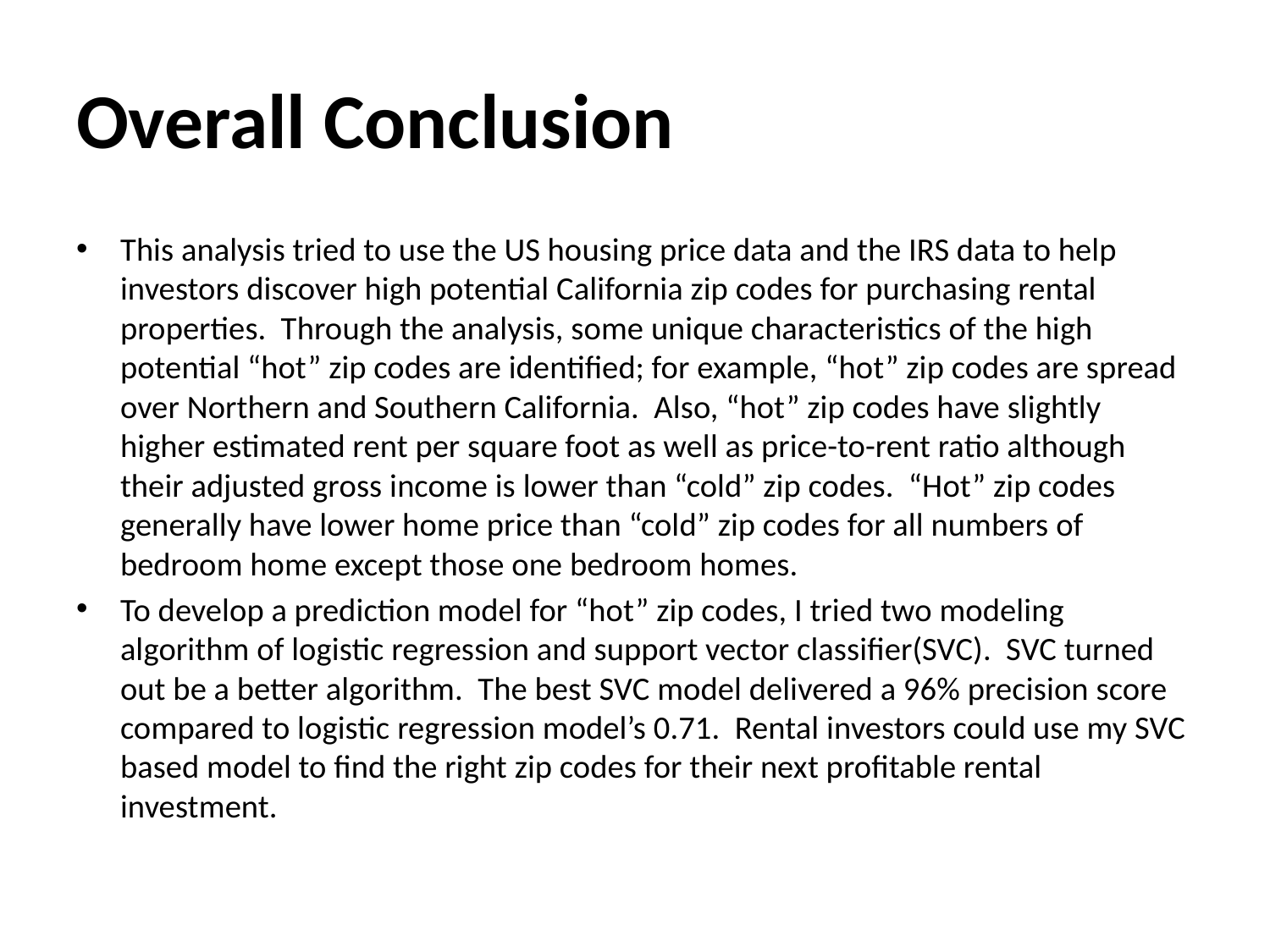

# Overall Conclusion
This analysis tried to use the US housing price data and the IRS data to help investors discover high potential California zip codes for purchasing rental properties.  Through the analysis, some unique characteristics of the high potential “hot” zip codes are identified; for example, “hot” zip codes are spread over Northern and Southern California.  Also, “hot” zip codes have slightly higher estimated rent per square foot as well as price-to-rent ratio although their adjusted gross income is lower than “cold” zip codes.  “Hot” zip codes generally have lower home price than “cold” zip codes for all numbers of bedroom home except those one bedroom homes.
To develop a prediction model for “hot” zip codes, I tried two modeling algorithm of logistic regression and support vector classifier(SVC).  SVC turned out be a better algorithm.  The best SVC model delivered a 96% precision score compared to logistic regression model’s 0.71.  Rental investors could use my SVC based model to find the right zip codes for their next profitable rental investment.